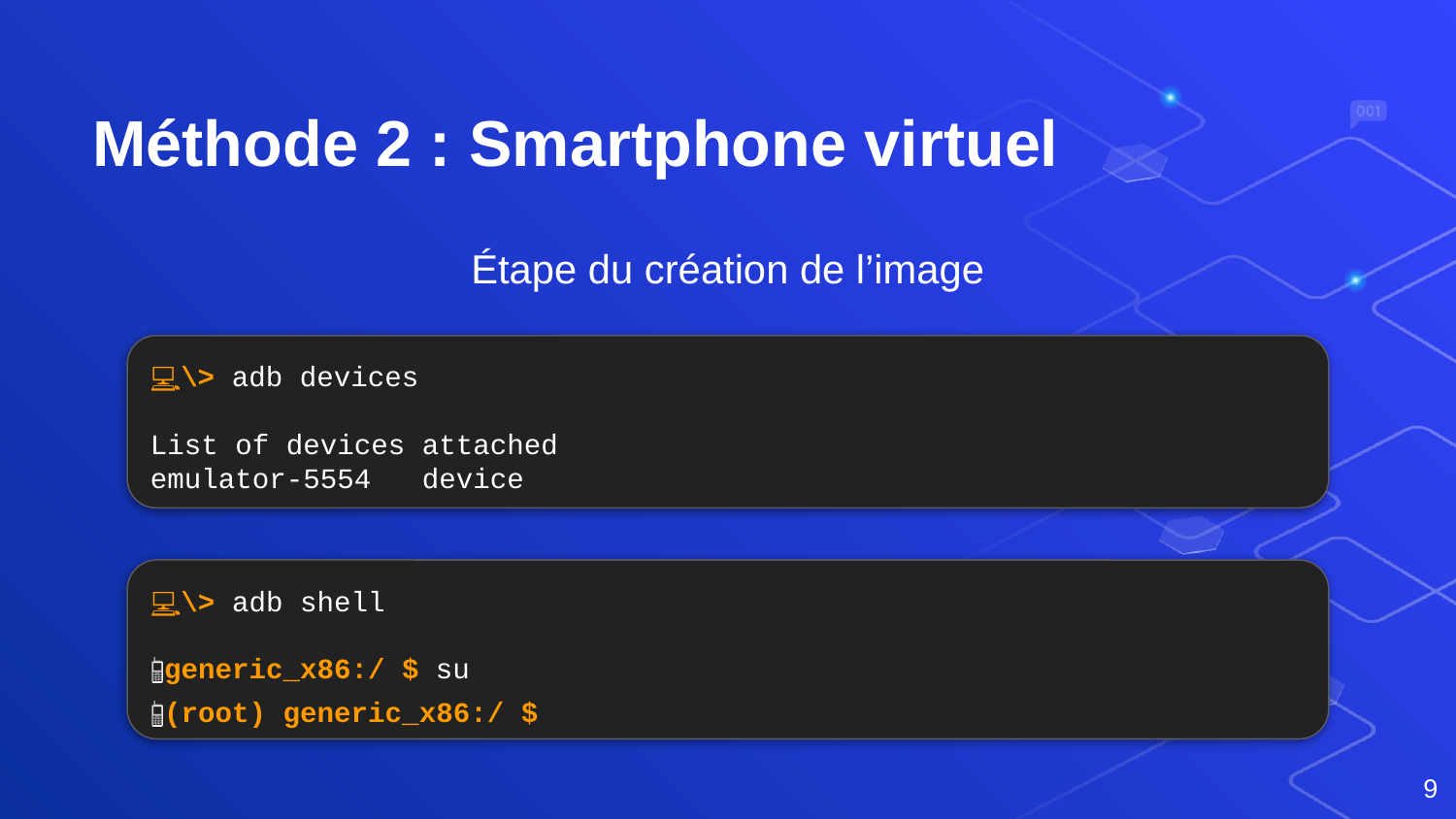

# Méthode 2 : Smartphone virtuel
Étape du création de l’image
💻\> adb devices

List of devices attached
emulator-5554   device
💻\> adb shell

📱generic_x86:/ $ su

📱(root) generic_x86:/ $
9